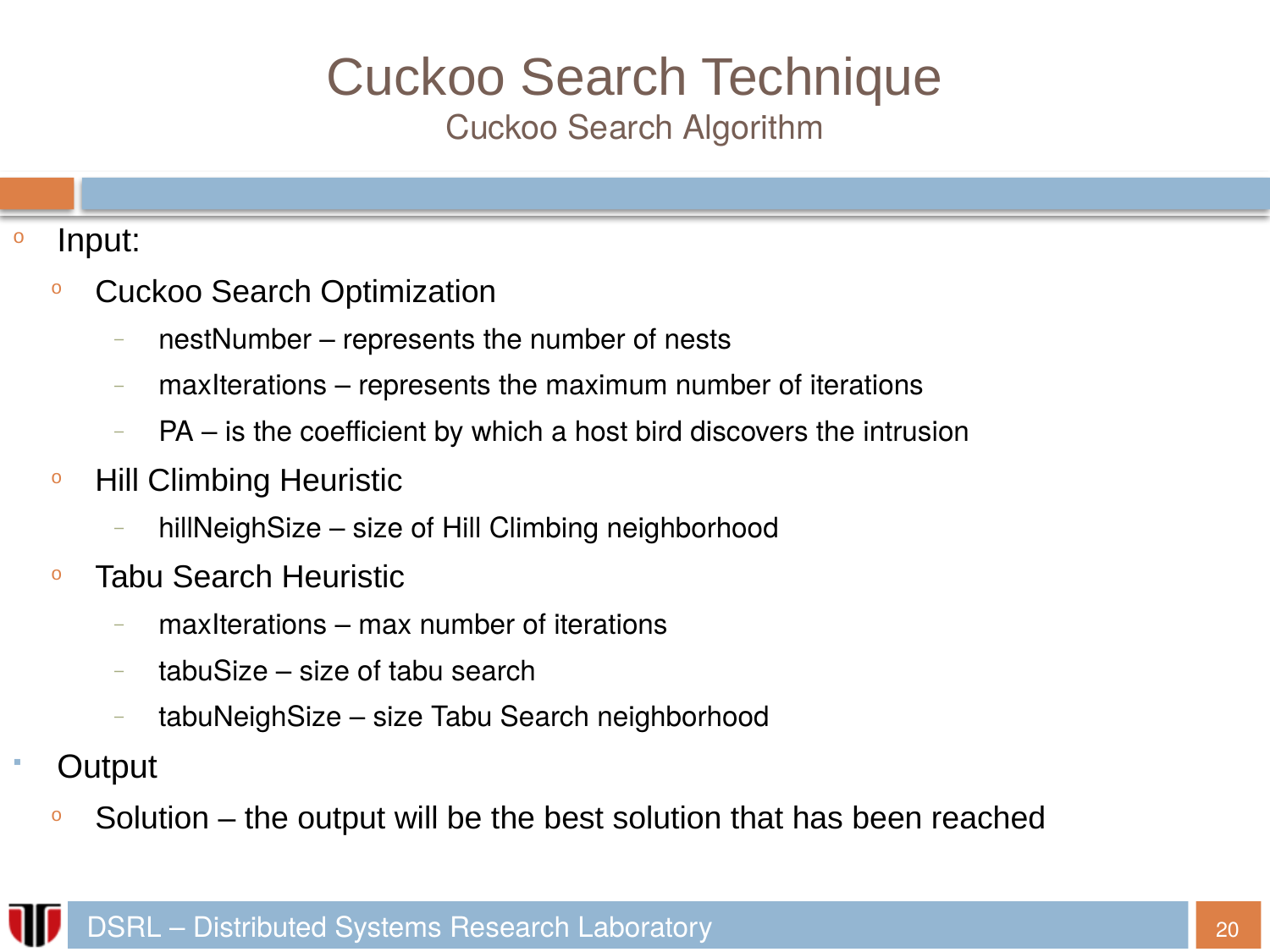

# Cuckoo Search Technique Cuckoo Search Algorithm
Input:
Cuckoo Search Optimization
nestNumber – represents the number of nests
maxIterations – represents the maximum number of iterations
PA – is the coefficient by which a host bird discovers the intrusion
Hill Climbing Heuristic
hillNeighSize – size of Hill Climbing neighborhood
Tabu Search Heuristic
maxIterations – max number of iterations
tabuSize – size of tabu search
tabuNeighSize – size Tabu Search neighborhood
Output
Solution – the output will be the best solution that has been reached

20